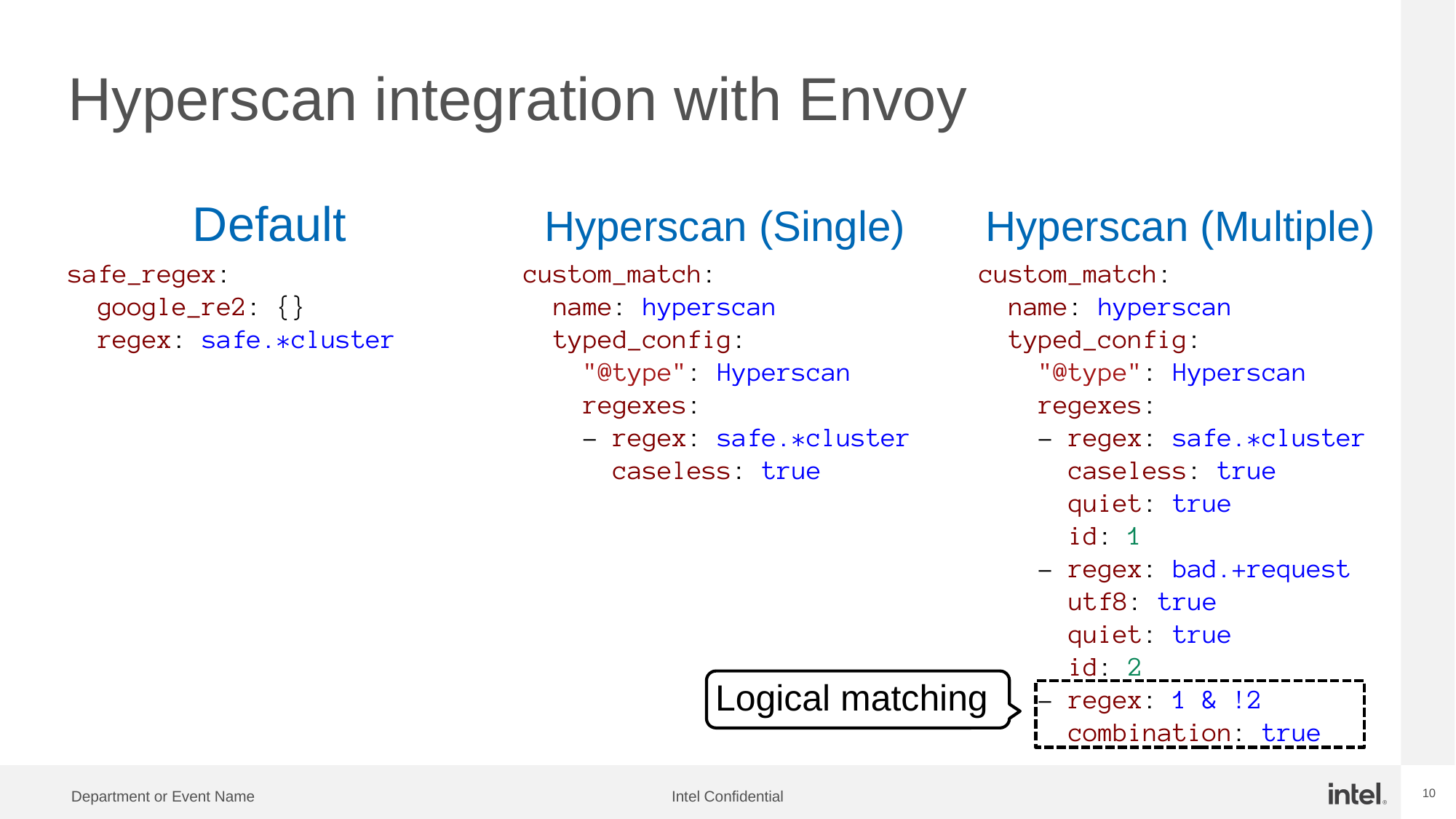

# Hyperscan integration with Envoy
Default
Hyperscan (Single)
Hyperscan (Multiple)
safe_regex:
  google_re2: {}
  regex: safe.*cluster
custom_match:
  name: hyperscan
  typed_config:
    "@type": Hyperscan
    regexes:
    - regex: safe.*cluster
      caseless: true
custom_match:
  name: hyperscan
  typed_config:
    "@type": Hyperscan
    regexes:
    - regex: safe.*cluster
      caseless: true
      quiet: true
      id: 1
    - regex: bad.+request
      utf8: true
      quiet: true
      id: 2
    - regex: 1 & !2
      combination: true
Logical matching